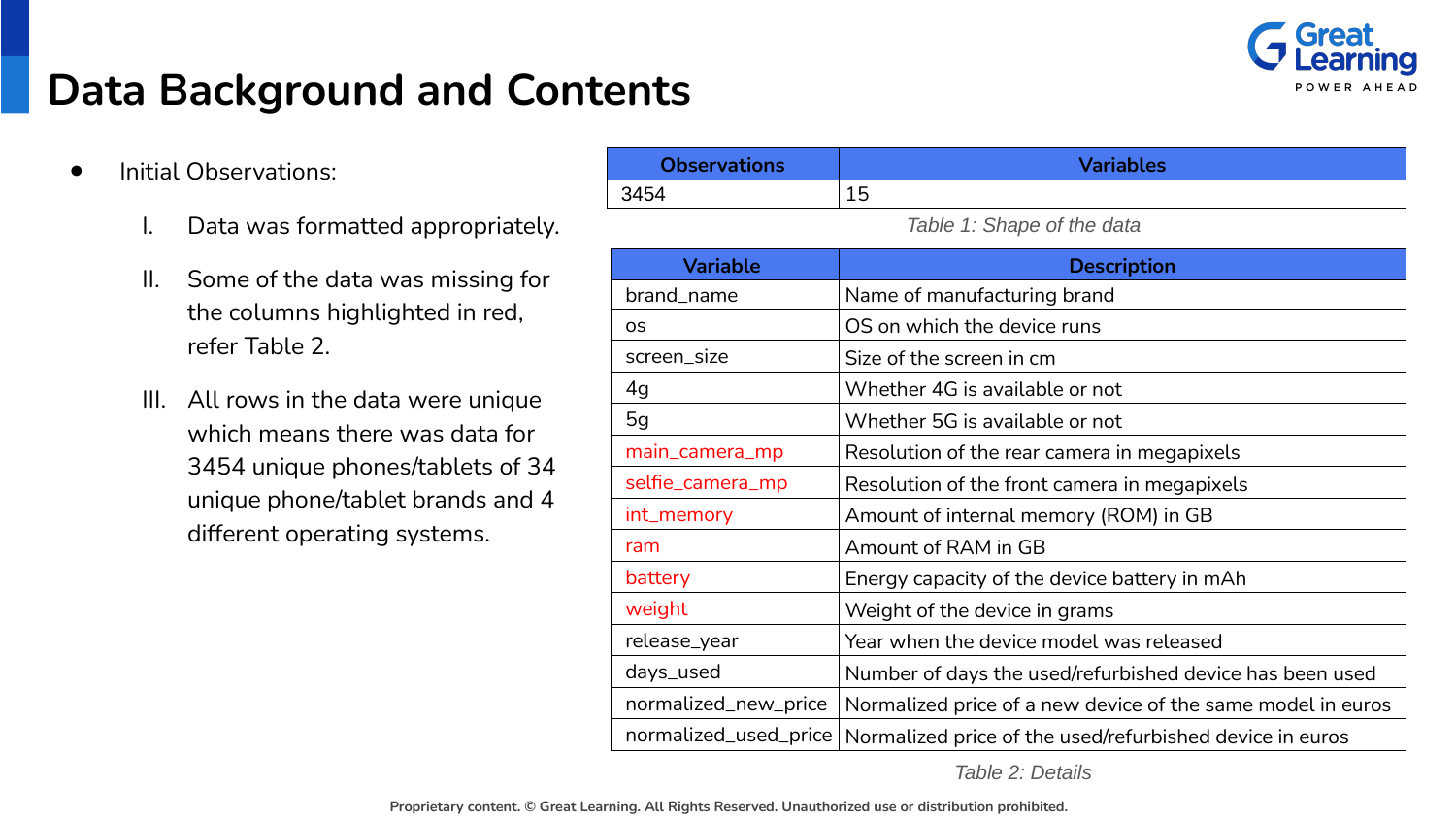

# Data Background and Contents
Initial Observations:
Data was formatted appropriately.
Some of the data was missing for the columns highlighted in red, refer Table 2.
All rows in the data were unique which means there was data for 3454 unique phones/tablets of 34 unique phone/tablet brands and 4 different operating systems.

| Observations | Variables |
| --- | --- |
| 3454 | 15 |
Table 1: Shape of the data
| Variable | Description |
| --- | --- |
| brand\_name | Name of manufacturing brand |
| os | OS on which the device runs |
| screen\_size | Size of the screen in cm |
| 4g | Whether 4G is available or not |
| 5g | Whether 5G is available or not |
| main\_camera\_mp | Resolution of the rear camera in megapixels |
| selfie\_camera\_mp | Resolution of the front camera in megapixels |
| int\_memory | Amount of internal memory (ROM) in GB |
| ram | Amount of RAM in GB |
| battery | Energy capacity of the device battery in mAh |
| weight | Weight of the device in grams |
| release\_year | Year when the device model was released |
| days\_used | Number of days the used/refurbished device has been used |
| normalized\_new\_price | Normalized price of a new device of the same model in euros |
| normalized\_used\_price | Normalized price of the used/refurbished device in euros |
Table 2: Details